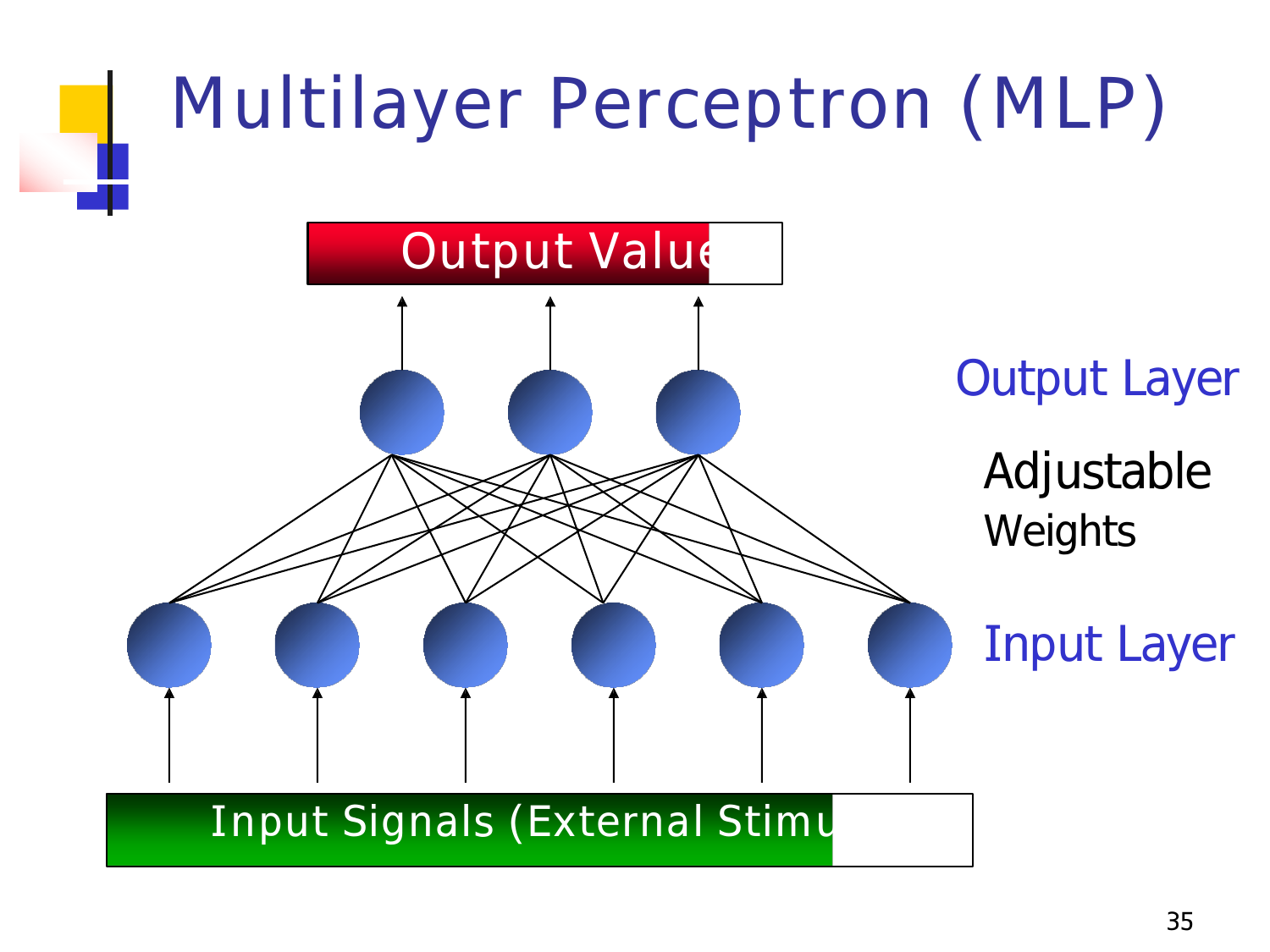

Multilayer
Perceptron
(MLP)

Output Values

Output Layer
Adjustable
Weights

Input Layer

Input Signals (External Stimuli)
35